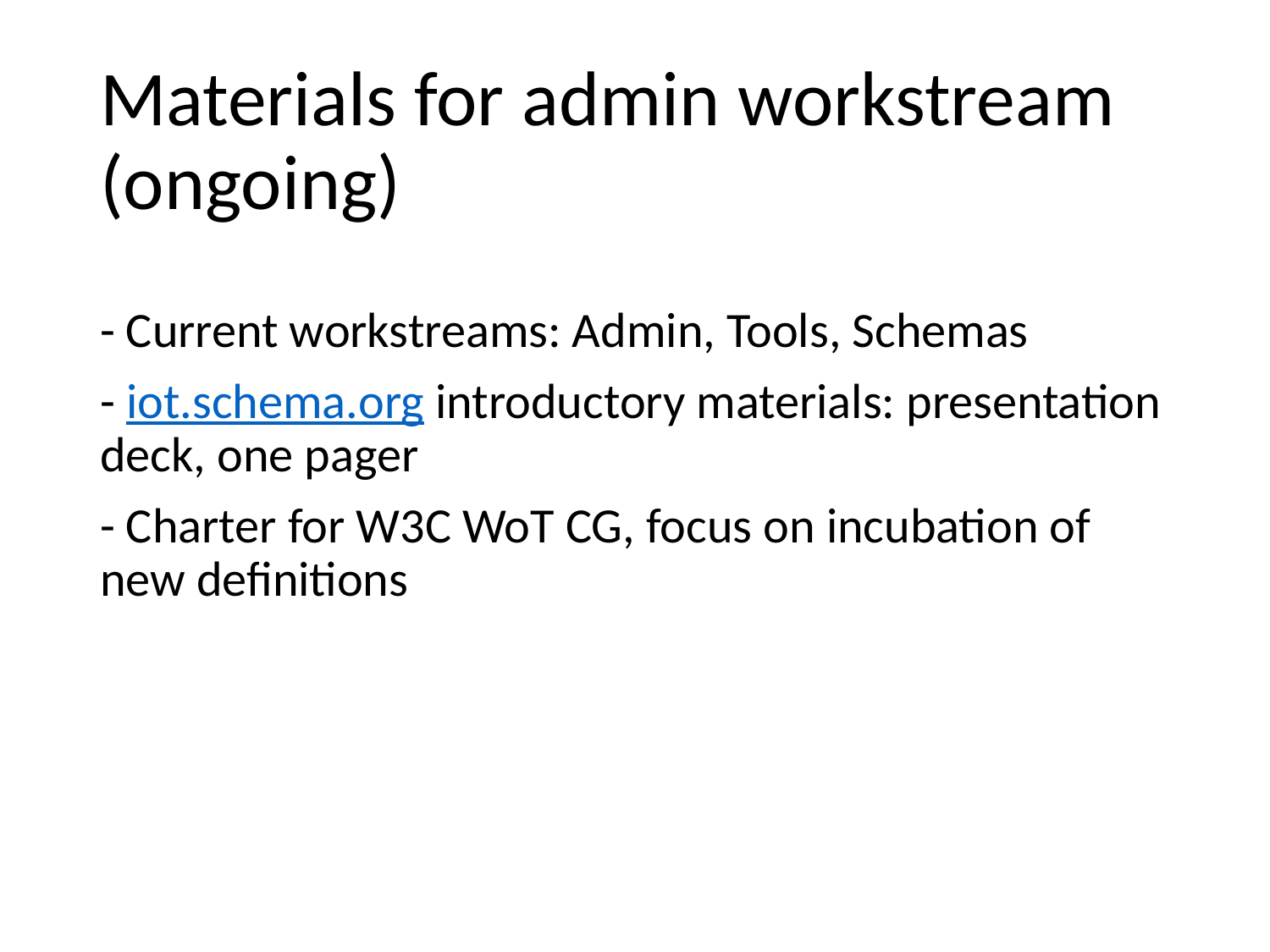

# Materials for admin workstream (ongoing)
- Current workstreams: Admin, Tools, Schemas
- iot.schema.org introductory materials: presentation deck, one pager
- Charter for W3C WoT CG, focus on incubation of new definitions